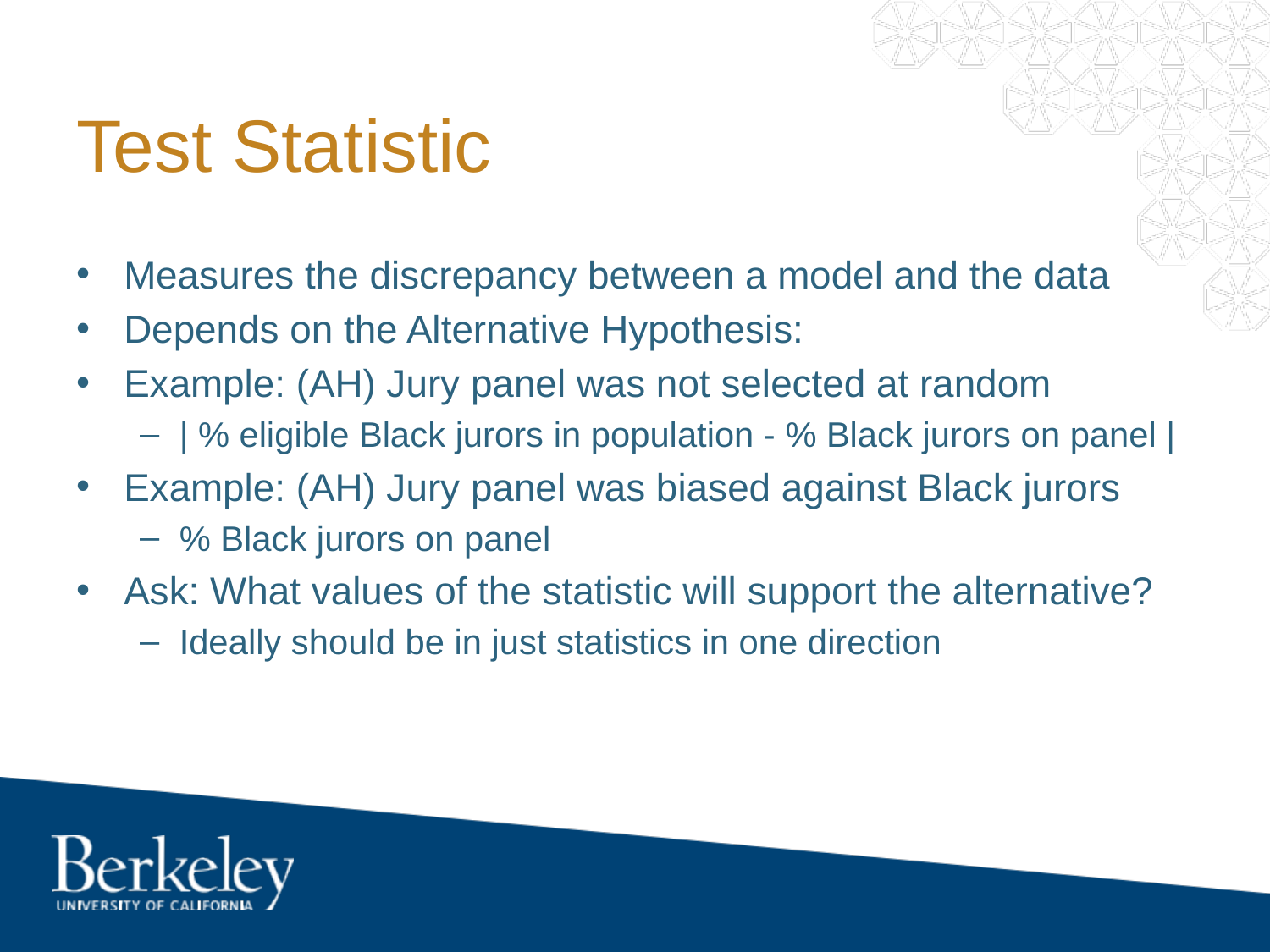

# Test Statistic
Measures the discrepancy between a model and the data
Depends on the Alternative Hypothesis:
Example: (AH) Jury panel was not selected at random
| % eligible Black jurors in population - % Black jurors on panel |
Example: (AH) Jury panel was biased against Black jurors
% Black jurors on panel
Ask: What values of the statistic will support the alternative?
Ideally should be in just statistics in one direction